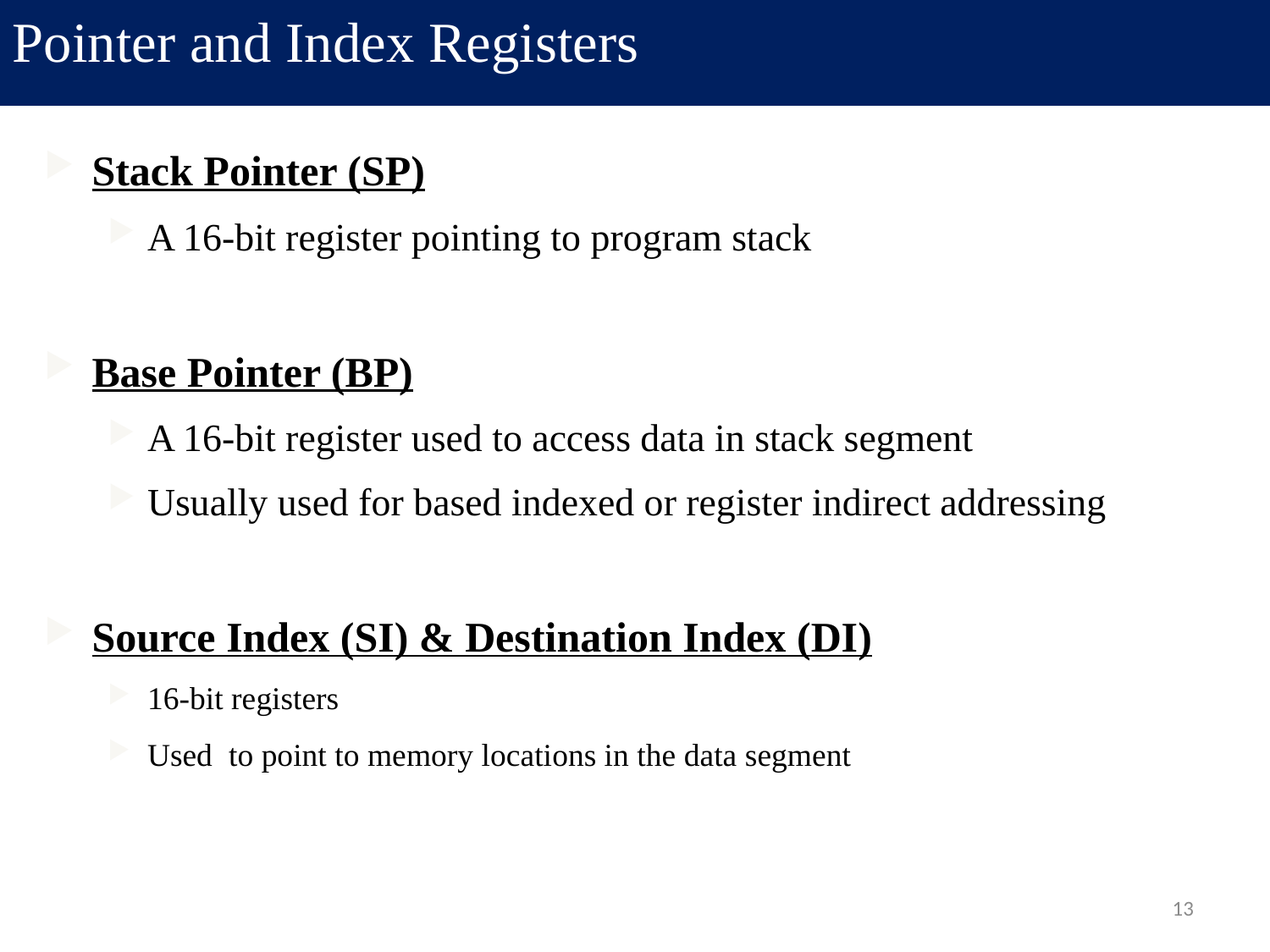

Pointer and Index Registers
Stack Pointer (SP)
A 16-bit register pointing to program stack

Base Pointer (BP)
A 16-bit register used to access data in stack segment
Usually used for based indexed or register indirect addressing

Source Index (SI) & Destination Index (DI)
16-bit registers
Used  to point to memory locations in the data segment
13